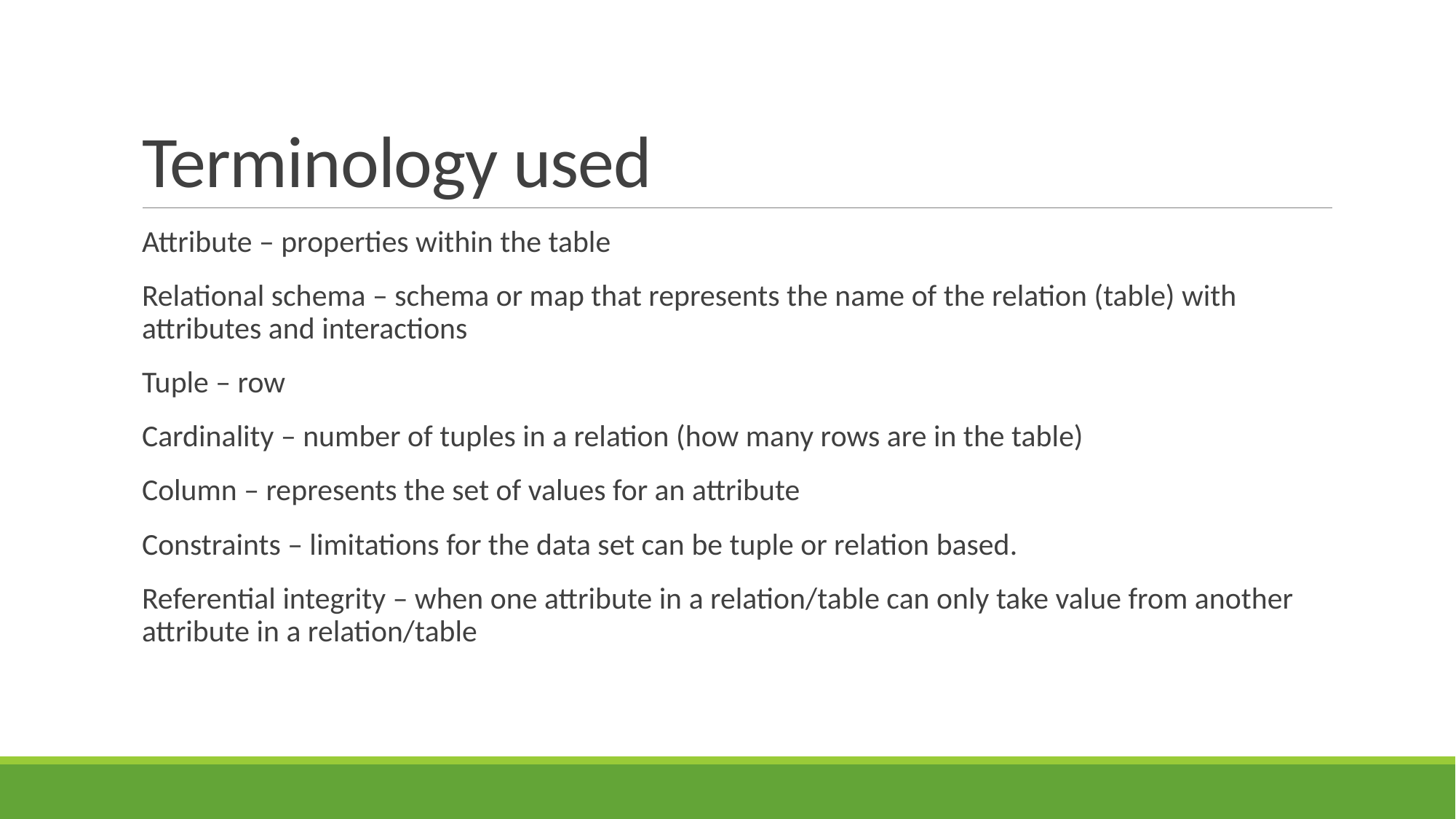

# Terminology used
Attribute – properties within the table
Relational schema – schema or map that represents the name of the relation (table) with attributes and interactions
Tuple – row
Cardinality – number of tuples in a relation (how many rows are in the table)
Column – represents the set of values for an attribute
Constraints – limitations for the data set can be tuple or relation based.
Referential integrity – when one attribute in a relation/table can only take value from another attribute in a relation/table